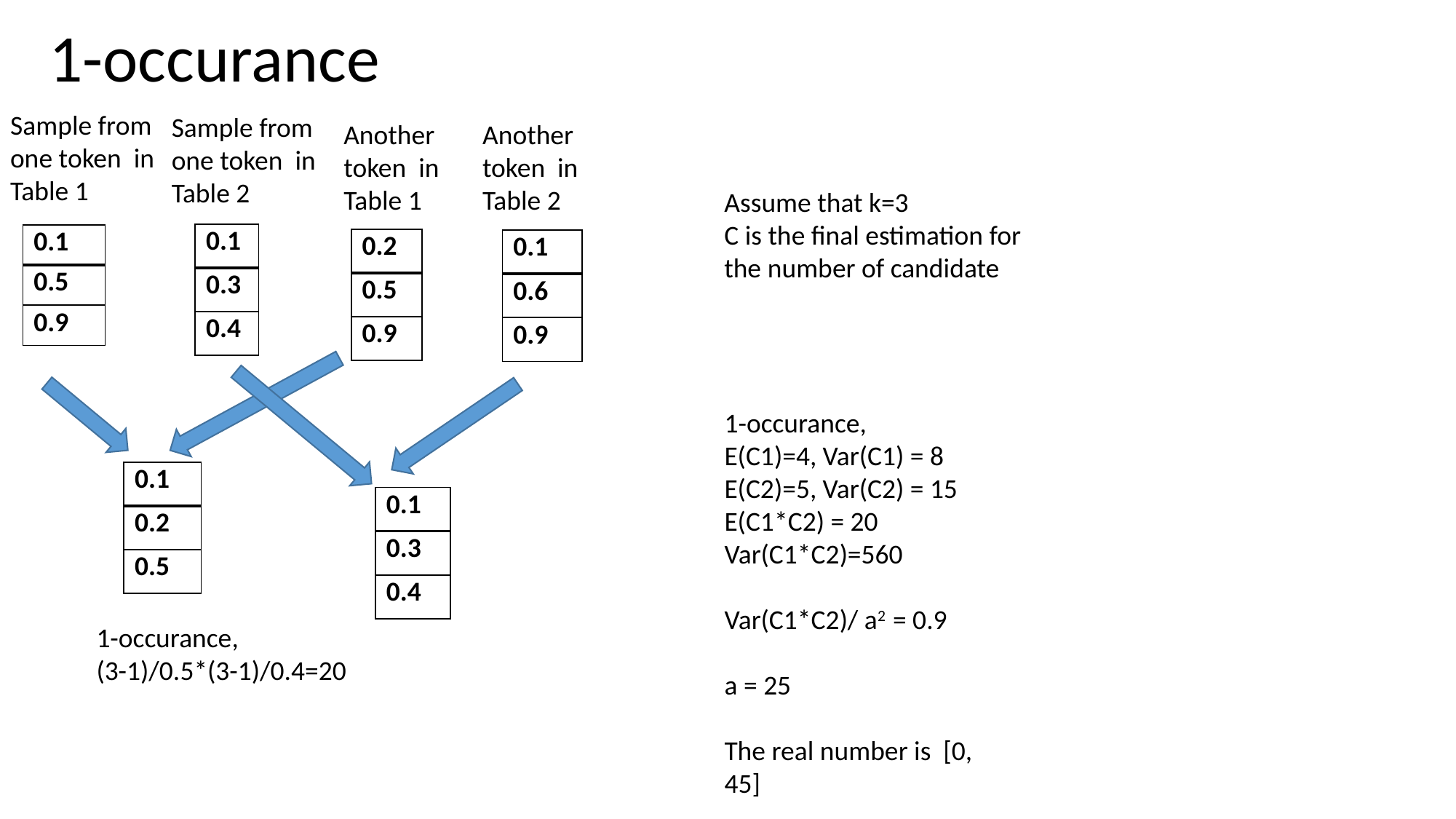

# 1-occurance
Sample from one token  in Table 1
Sample from one token  in Table 2
Another token  in Table 1
Another token  in Table 2
Assume that k=3
C is the final estimation for the number of candidate
| 0.1 |
| --- |
| 0.3 |
| 0.4 |
| 0.1 |
| --- |
| 0.5 |
| 0.9 |
| 0.2 |
| --- |
| 0.5 |
| 0.9 |
| 0.1 |
| --- |
| 0.6 |
| 0.9 |

1-occurance,
E(C1)=4, Var(C1) = 8 E(C2)=5, Var(C2) = 15
E(C1*C2) = 20
Var(C1*C2)=560

Var(C1*C2)/ a2  = 0.9

a = 25

The real number is  [0, 45]

| 0.1 |
| --- |
| 0.2 |
| 0.5 |
| 0.1 |
| --- |
| 0.3 |
| 0.4 |
1-occurance,
(3-1)/0.5*(3-1)/0.4=20